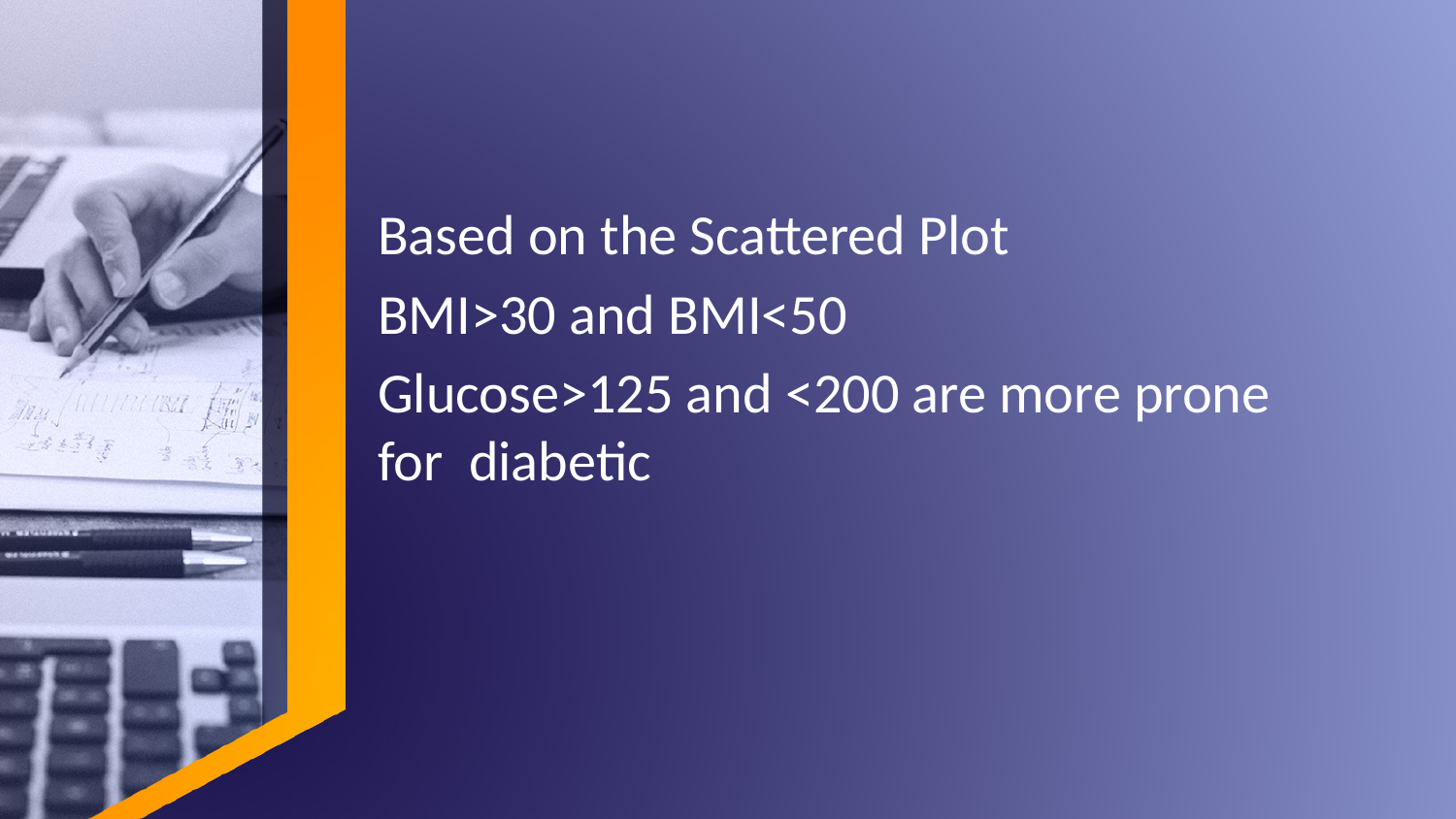

#
Based on the Scattered Plot
BMI>30 and BMI<50
Glucose>125 and <200 are more prone for  diabetic